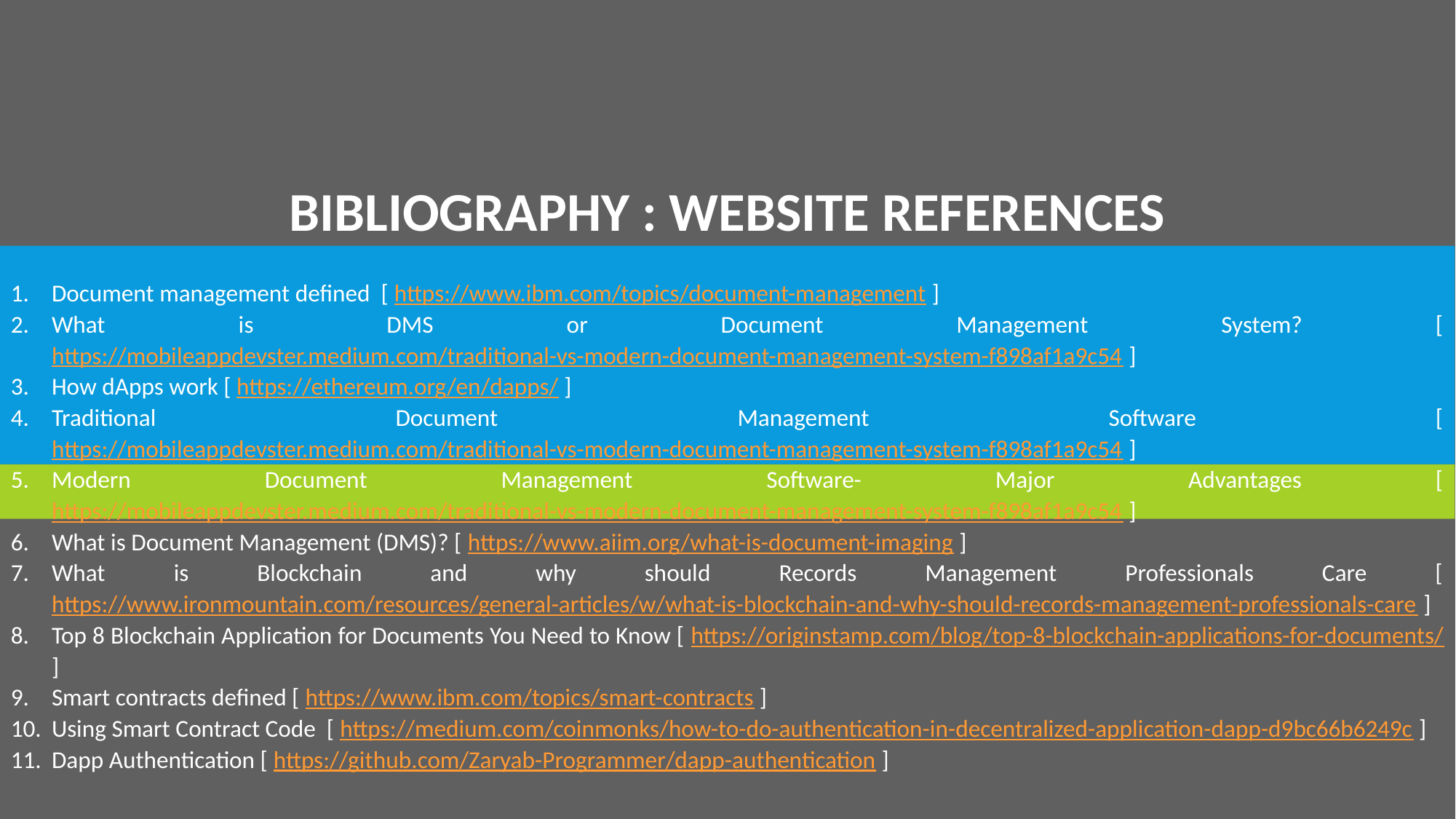

BIBLIOGRAPHY : WEBSITE REFERENCES
Document management defined  [ https://www.ibm.com/topics/document-management ]
What is DMS or Document Management System? [ https://mobileappdevster.medium.com/traditional-vs-modern-document-management-system-f898af1a9c54 ]
How dApps work [ https://ethereum.org/en/dapps/ ]
Traditional Document Management Software [ https://mobileappdevster.medium.com/traditional-vs-modern-document-management-system-f898af1a9c54 ]
Modern Document Management Software- Major Advantages [ https://mobileappdevster.medium.com/traditional-vs-modern-document-management-system-f898af1a9c54 ]
What is Document Management (DMS)? [ https://www.aiim.org/what-is-document-imaging ]
What is Blockchain and why should Records Management Professionals Care [ https://www.ironmountain.com/resources/general-articles/w/what-is-blockchain-and-why-should-records-management-professionals-care ]
Top 8 Blockchain Application for Documents You Need to Know [ https://originstamp.com/blog/top-8-blockchain-applications-for-documents/ ]
Smart contracts defined [ https://www.ibm.com/topics/smart-contracts ]
Using Smart Contract Code  [ https://medium.com/coinmonks/how-to-do-authentication-in-decentralized-application-dapp-d9bc66b6249c ]
Dapp Authentication [ https://github.com/Zaryab-Programmer/dapp-authentication ]